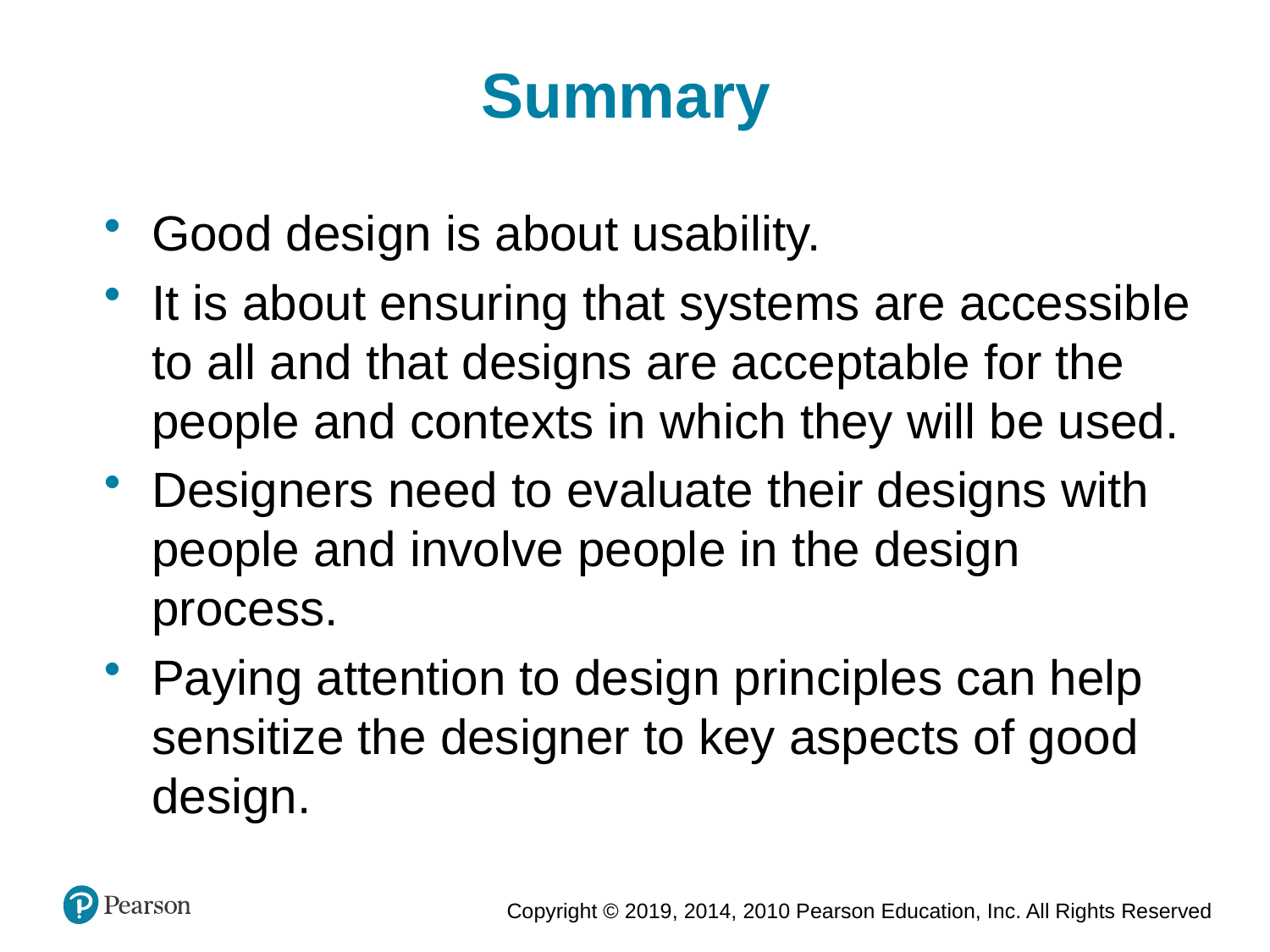

Summary
Good design is about usability.
It is about ensuring that systems are accessible to all and that designs are acceptable for the people and contexts in which they will be used.
Designers need to evaluate their designs with people and involve people in the design process.
Paying attention to design principles can help sensitize the designer to key aspects of good design.